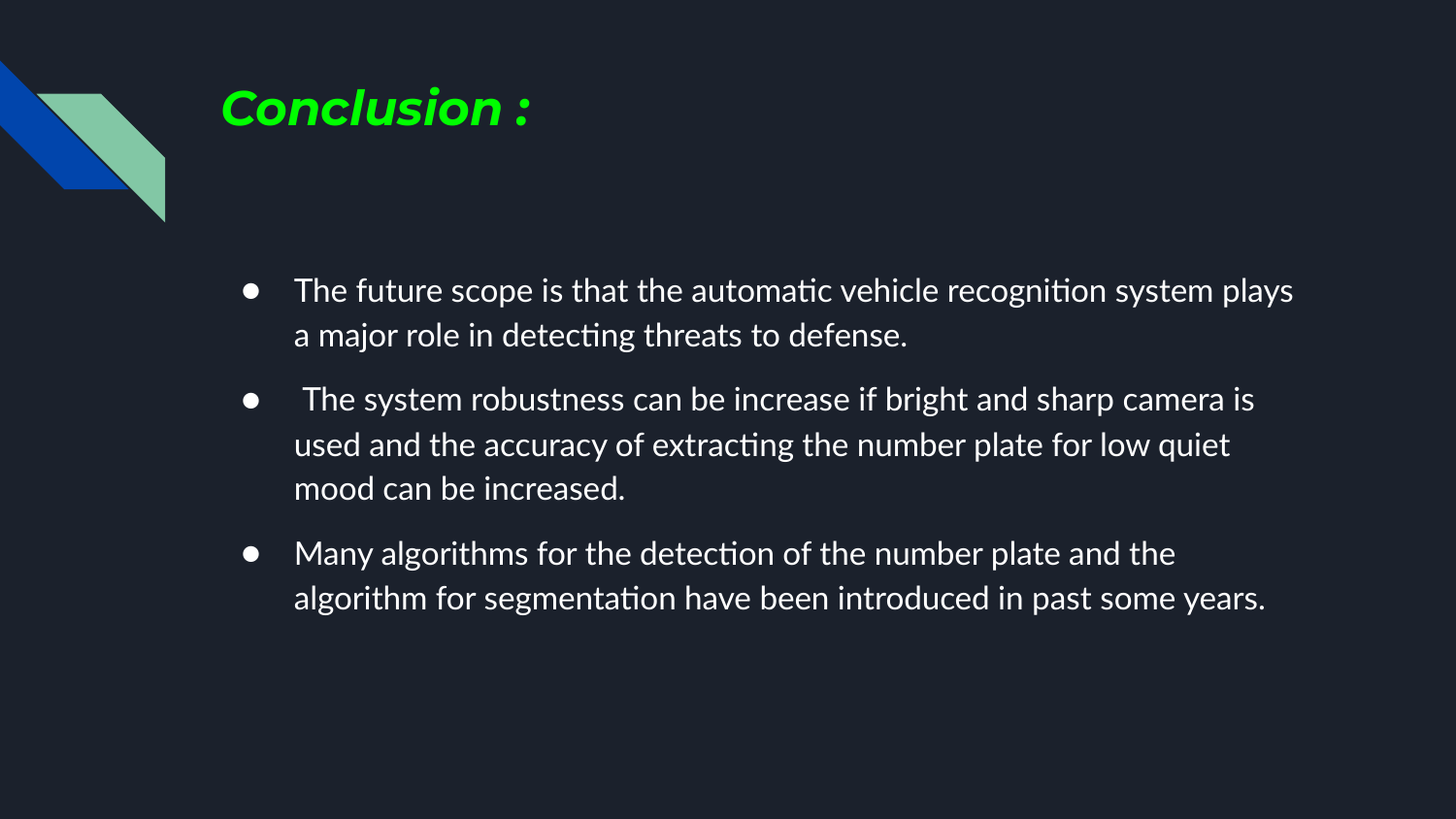

# Conclusion :
The future scope is that the automatic vehicle recognition system plays a major role in detecting threats to defense.
 The system robustness can be increase if bright and sharp camera is used and the accuracy of extracting the number plate for low quiet mood can be increased.
Many algorithms for the detection of the number plate and the algorithm for segmentation have been introduced in past some years.